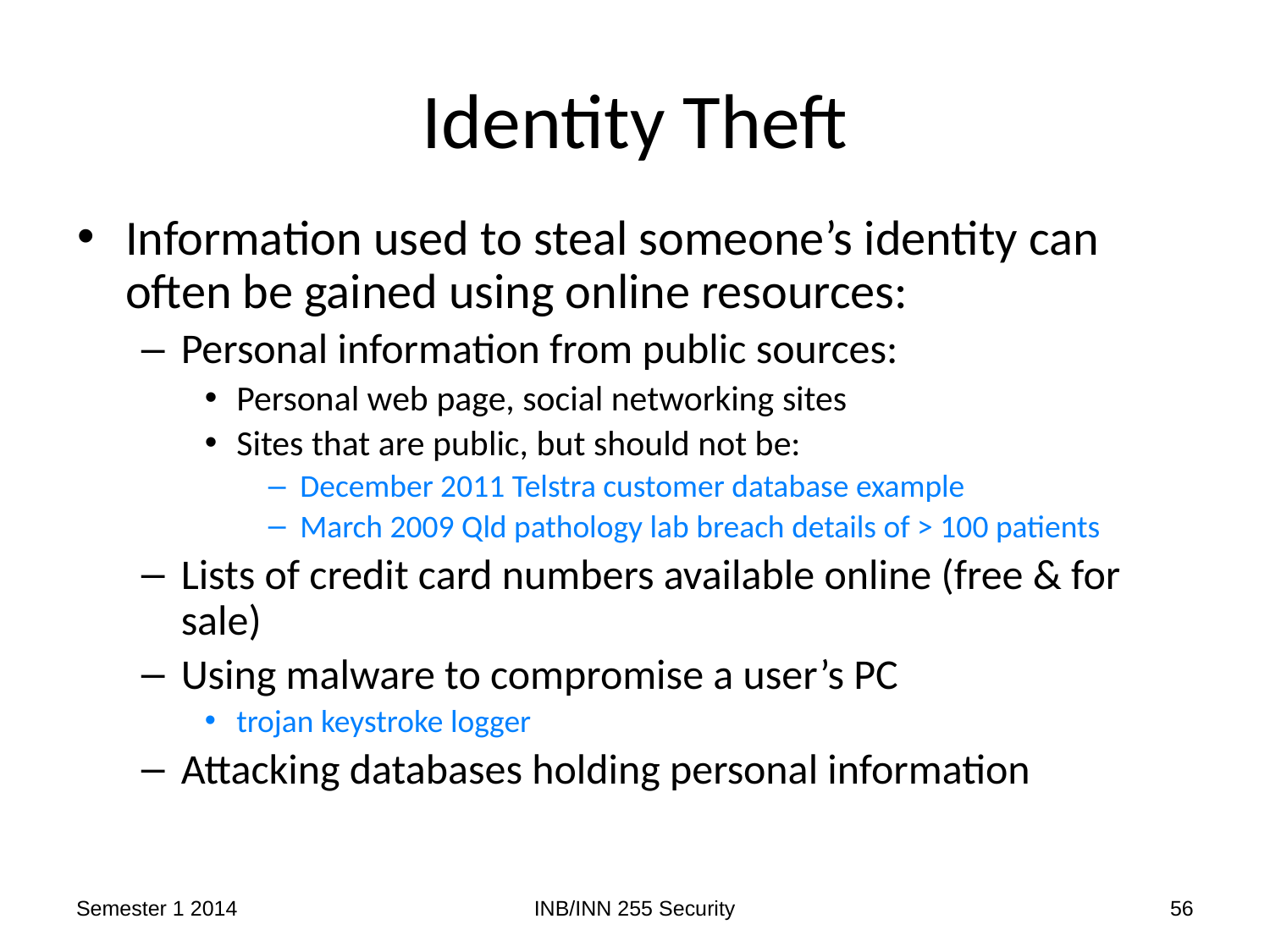

# Identity Theft
Information used to steal someone’s identity can often be gained using online resources:
Personal information from public sources:
Personal web page, social networking sites
Sites that are public, but should not be:
December 2011 Telstra customer database example
March 2009 Qld pathology lab breach details of > 100 patients
Lists of credit card numbers available online (free & for sale)
Using malware to compromise a user’s PC
trojan keystroke logger
Attacking databases holding personal information
Semester 1 2014
INB/INN 255 Security
56